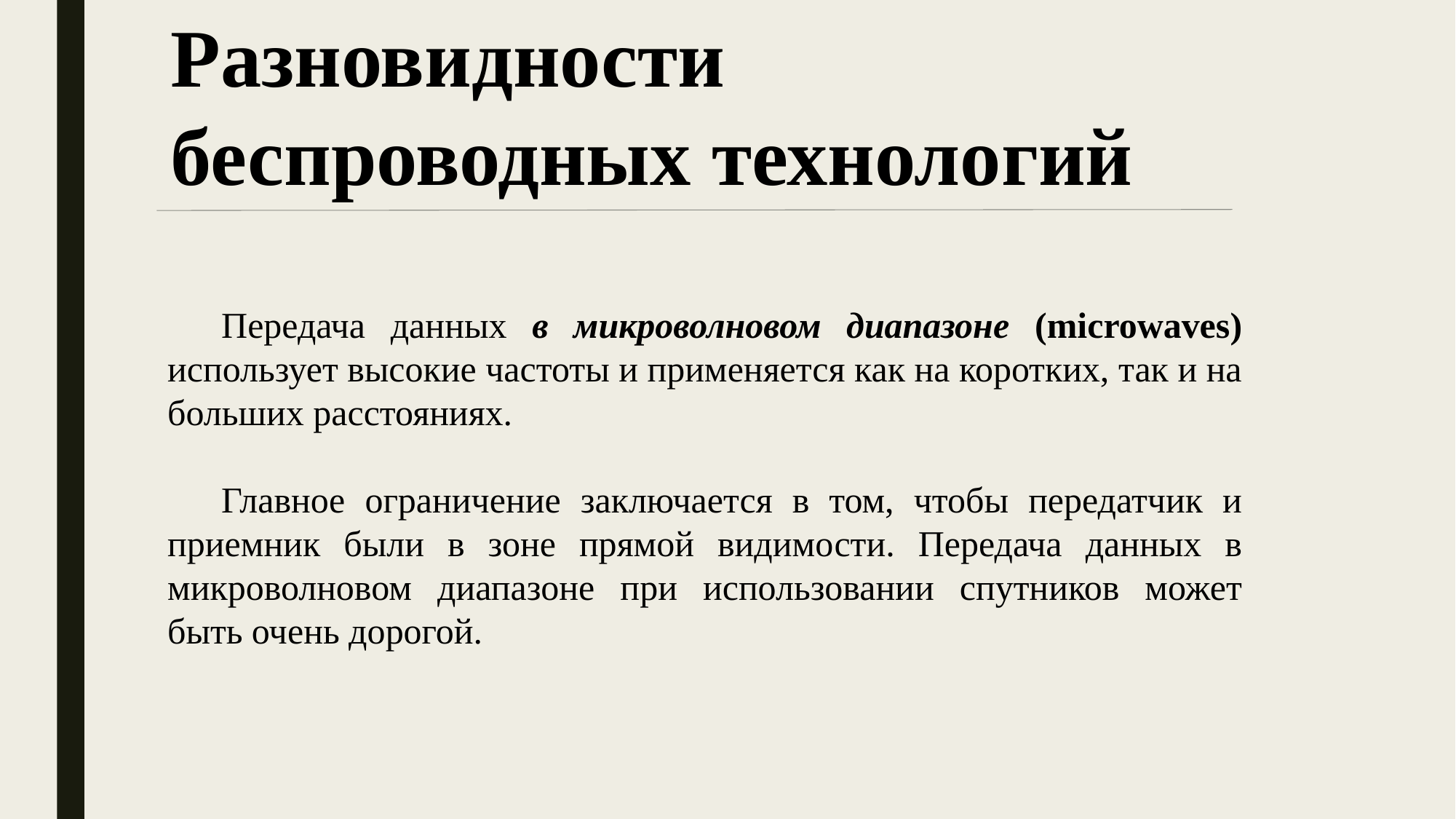

Разновидности беспроводных технологий
Передача данных в микроволновом диапазоне (microwaves) использует высокие частоты и применяется как на коротких, так и на больших расстояниях.

Главное ограничение заключается в том, чтобы передатчик и приемник были в зоне прямой видимости. Передача данных в микроволновом диапазоне при использовании спутников может быть очень дорогой.